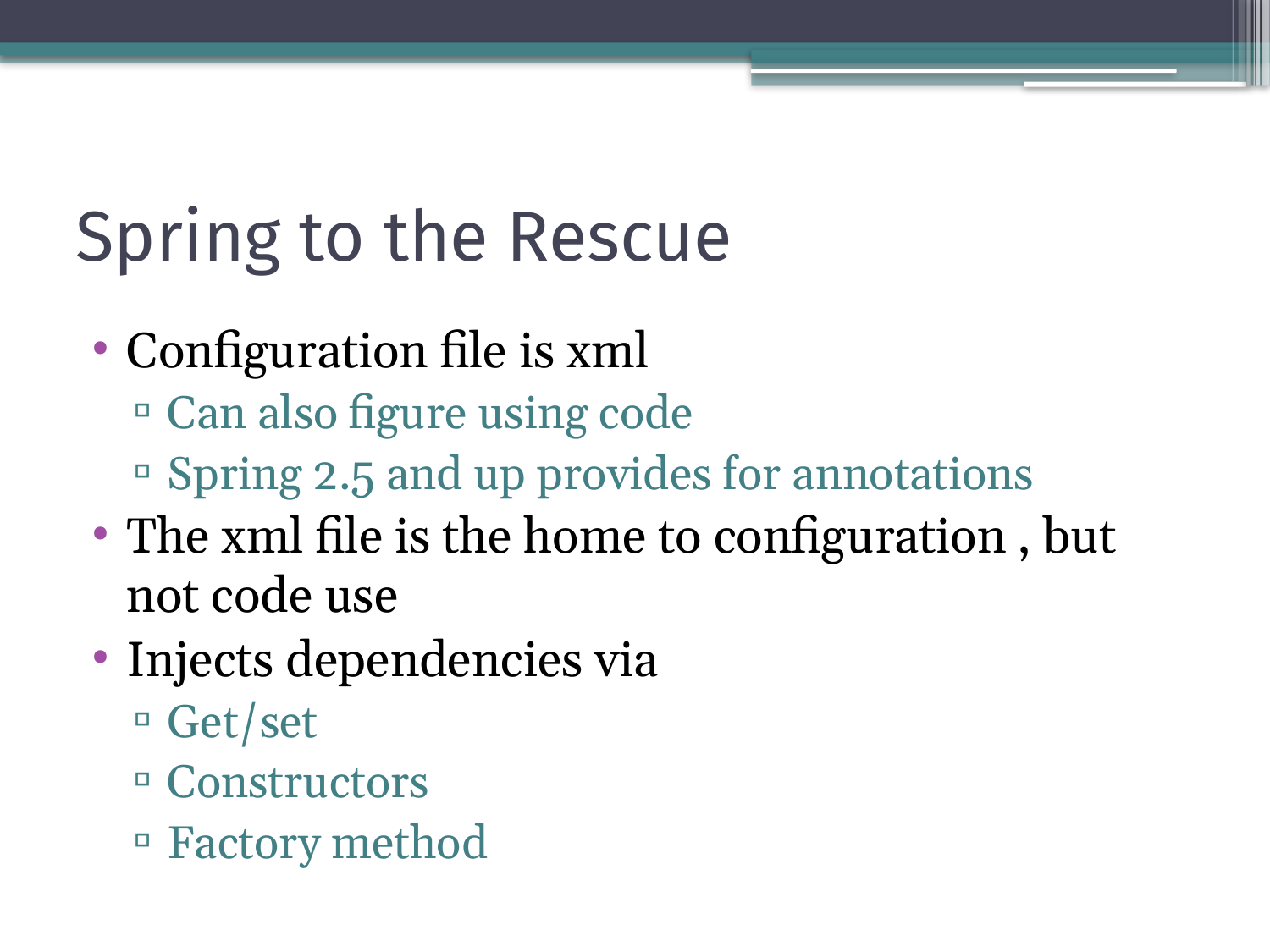

# Spring to the Rescue
Configuration file is xml
Can also figure using code
Spring 2.5 and up provides for annotations
The xml file is the home to configuration , but not code use
Injects dependencies via
Get/set
Constructors
Factory method